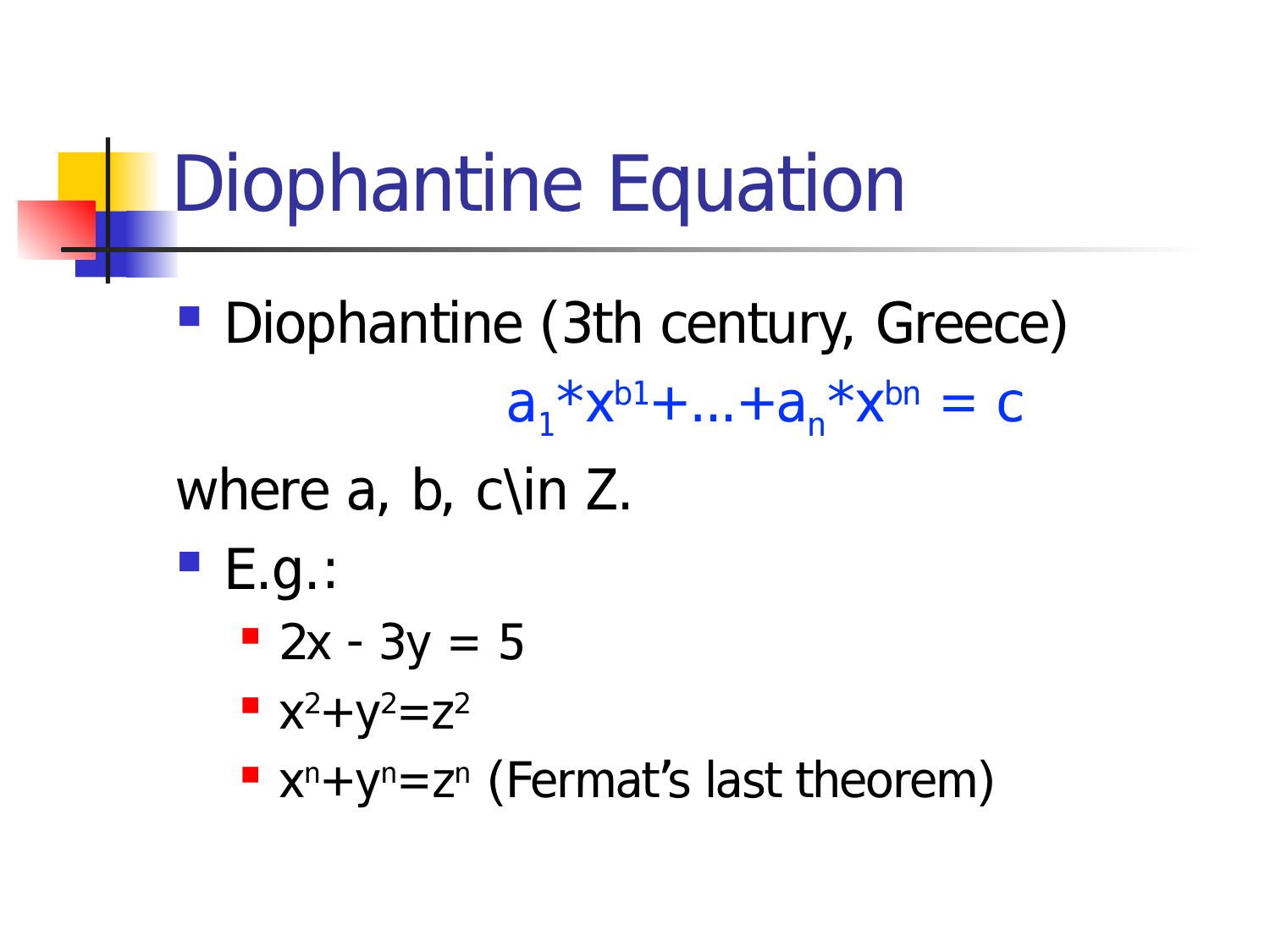

# Diophantine Equation
Diophantine (3th century, Greece)
       a1*xb1+…+an*xbn = c
where a, b, c\in Z.
E.g.:
2x - 3y = 5
x2+y2=z2
xn+yn=zn  (Fermat’s last theorem)